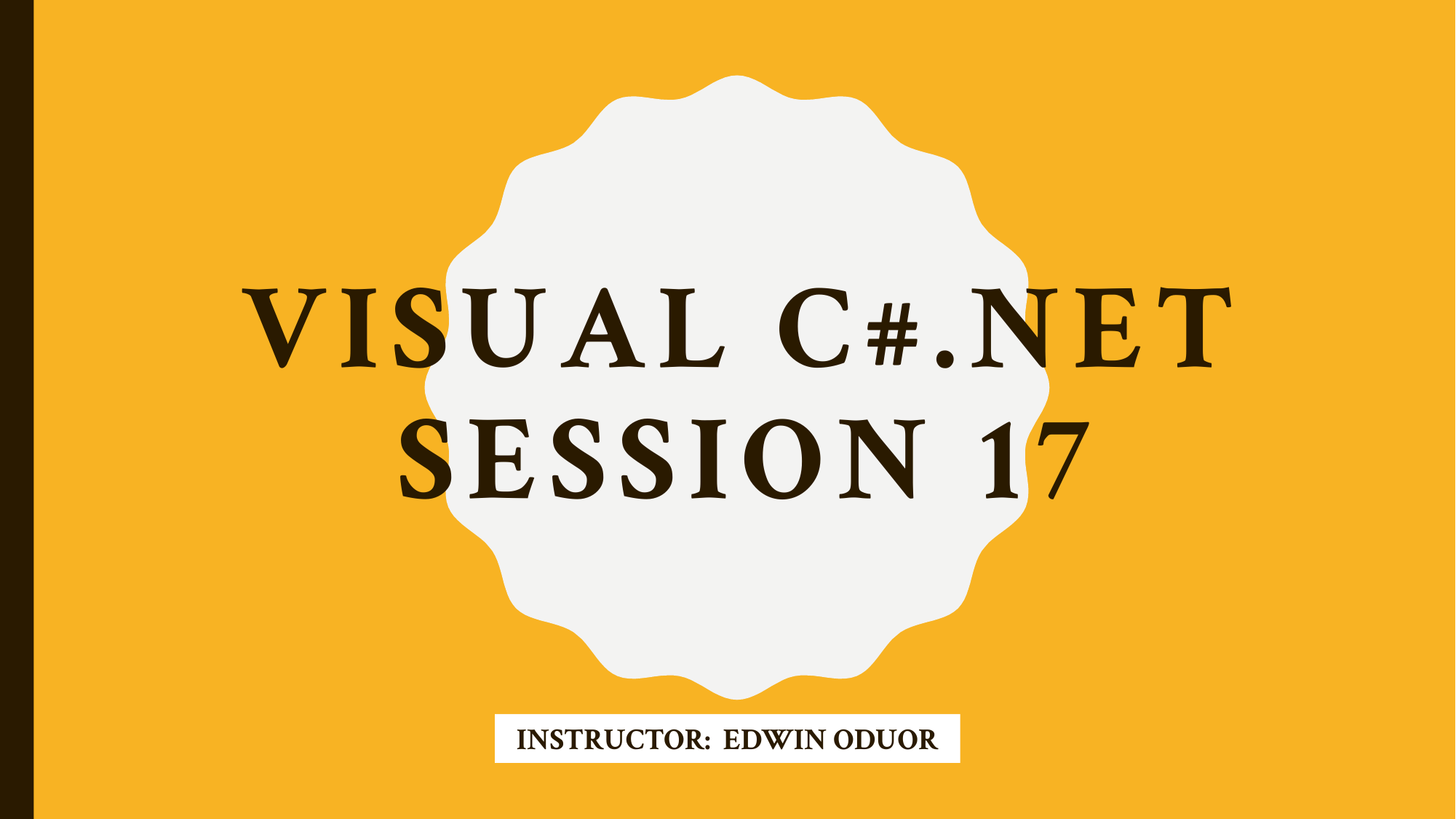

# VISUAL C#.NET session 17
Instructor:  Edwin oduor